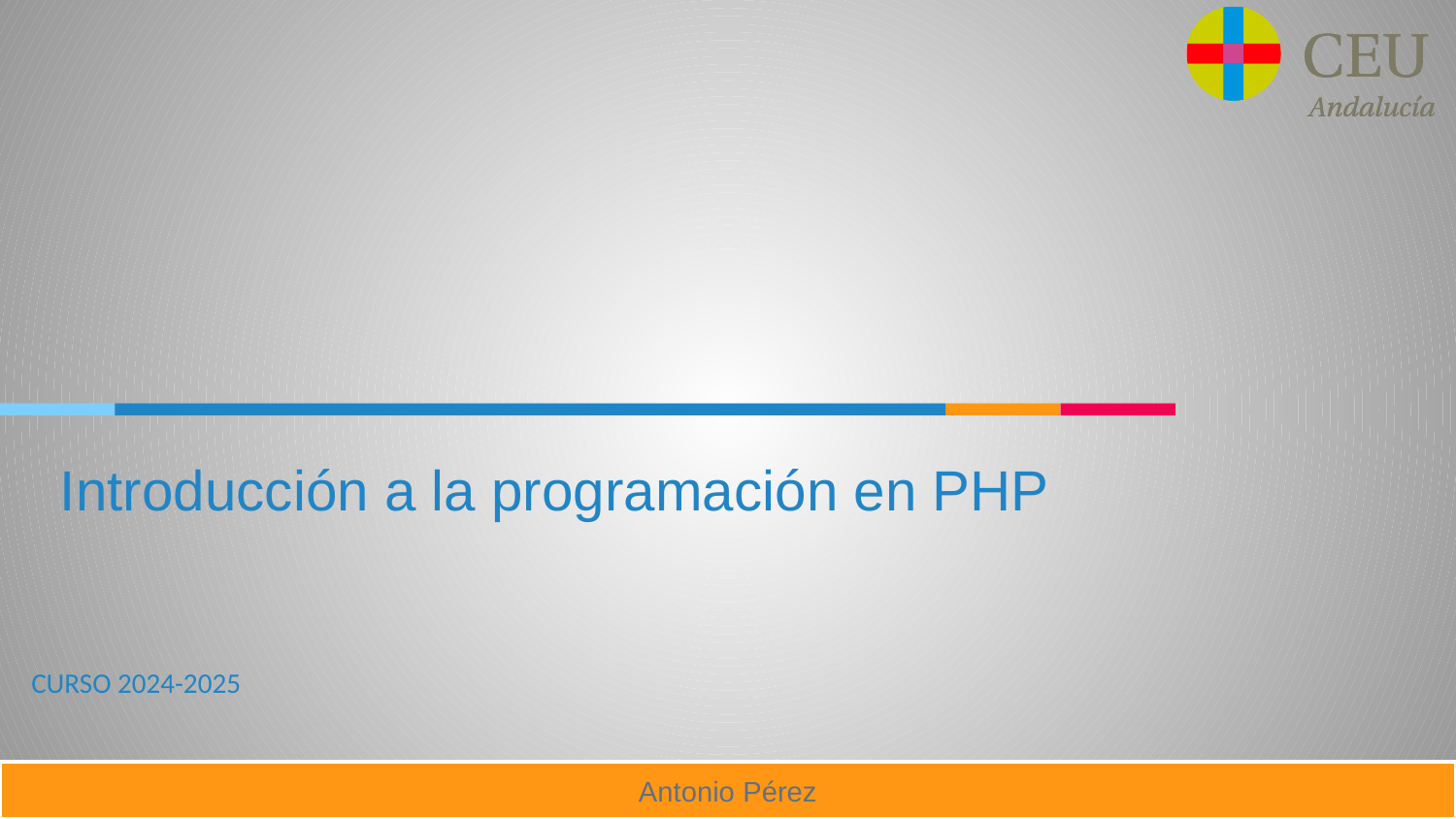

# Introducción a la programación en PHP
CURSO 2024-2025